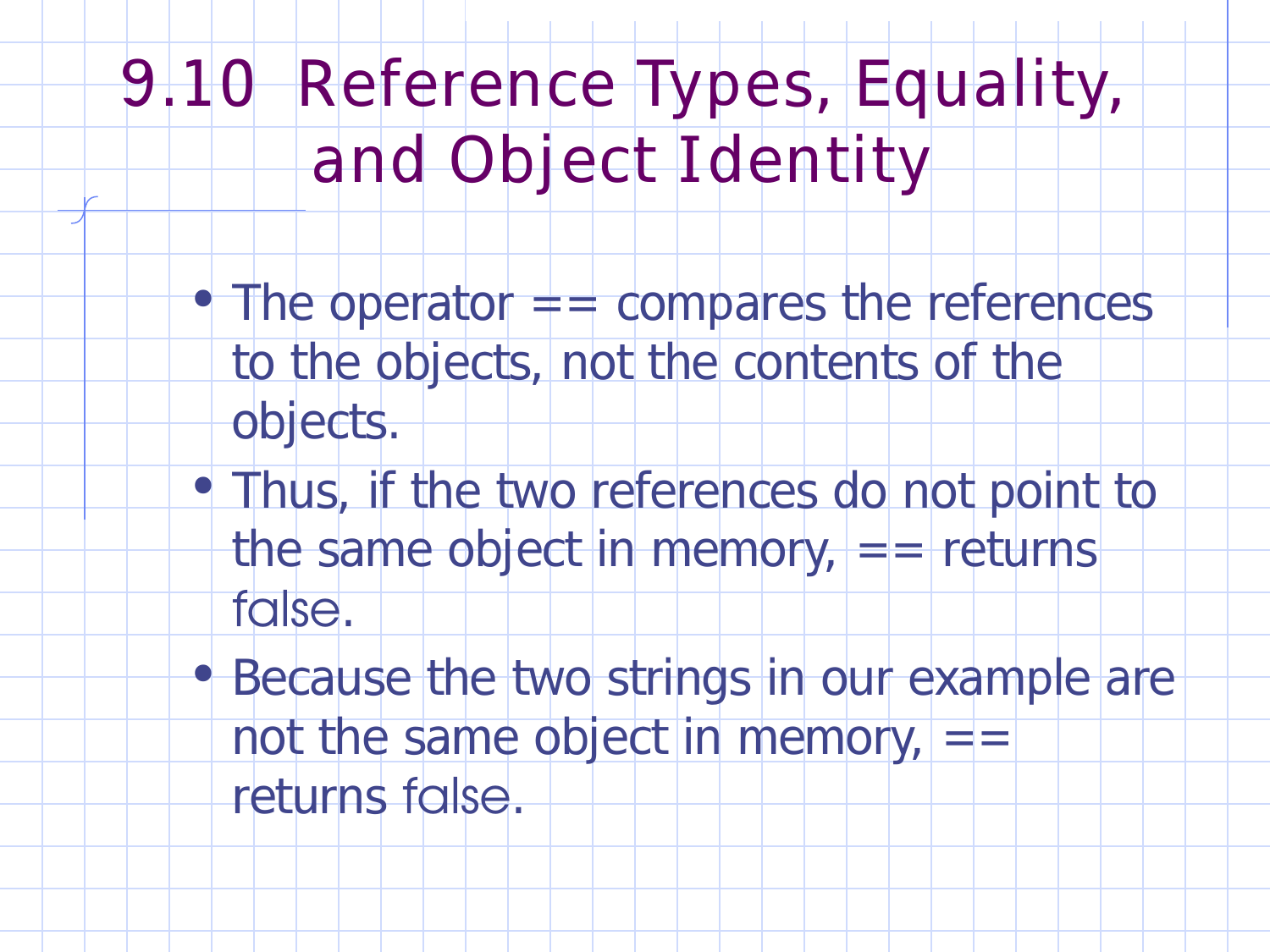

# 9.10  Reference Types, Equality, and Object Identity
The operator == compares the references to the objects, not the contents of the objects.
Thus, if the two references do not point to the same object in memory, == returns false.
Because the two strings in our example are not the same object in memory, == returns false.